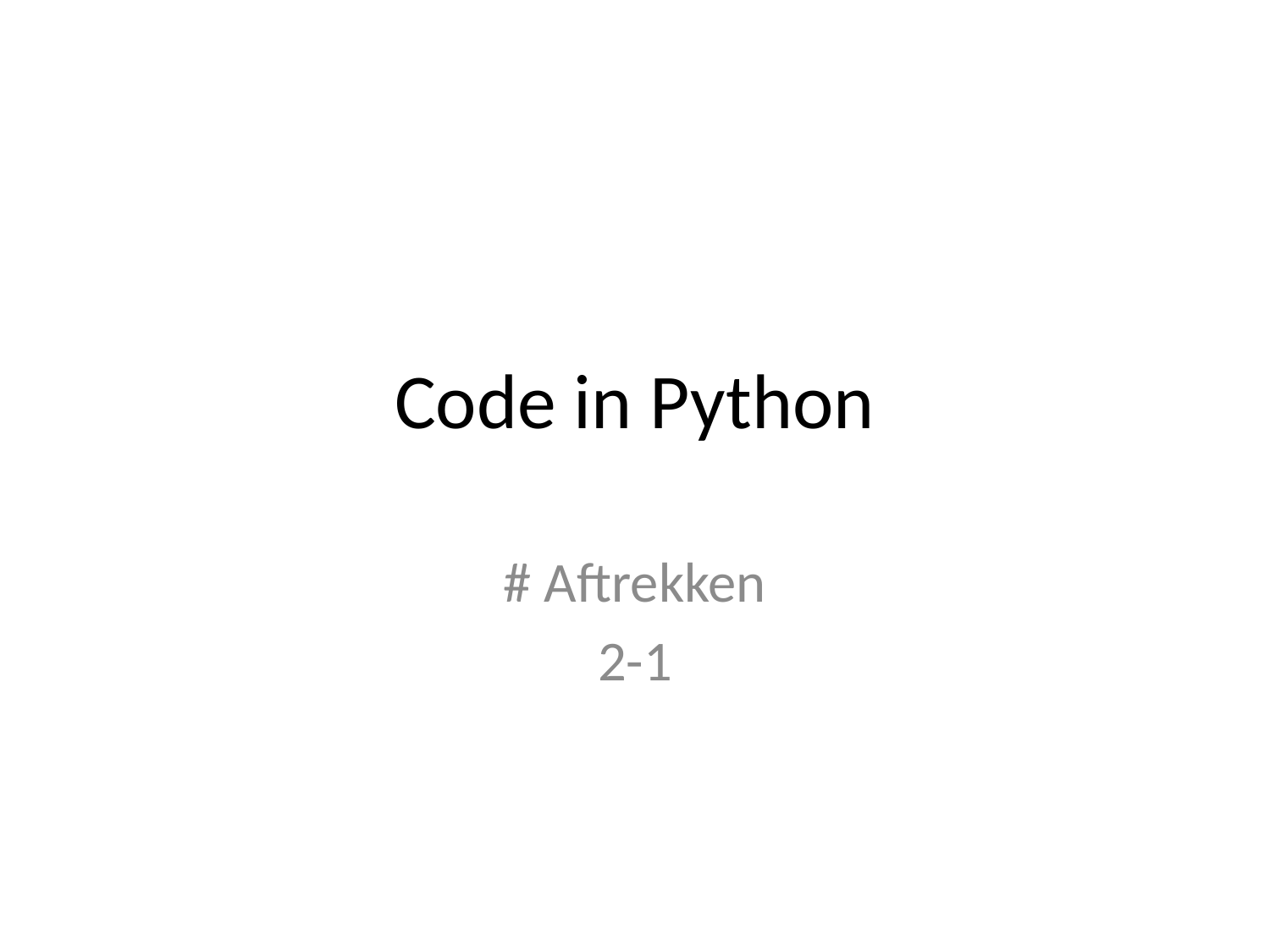

# Code in Python
# Aftrekken
2-1